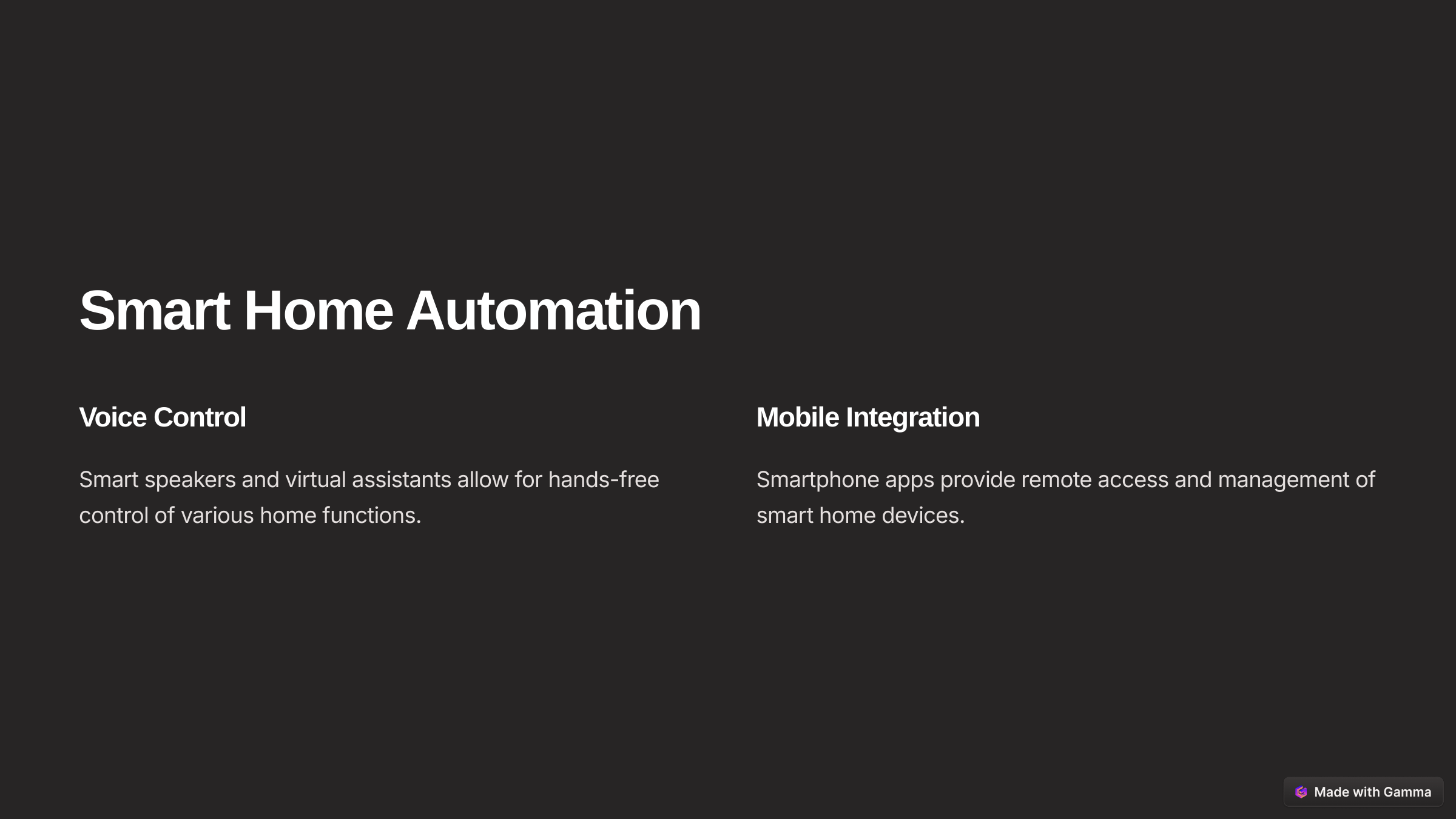

Smart Home Automation
Voice Control
Mobile Integration
Smart speakers and virtual assistants allow for hands-free control of various home functions.
Smartphone apps provide remote access and management of smart home devices.